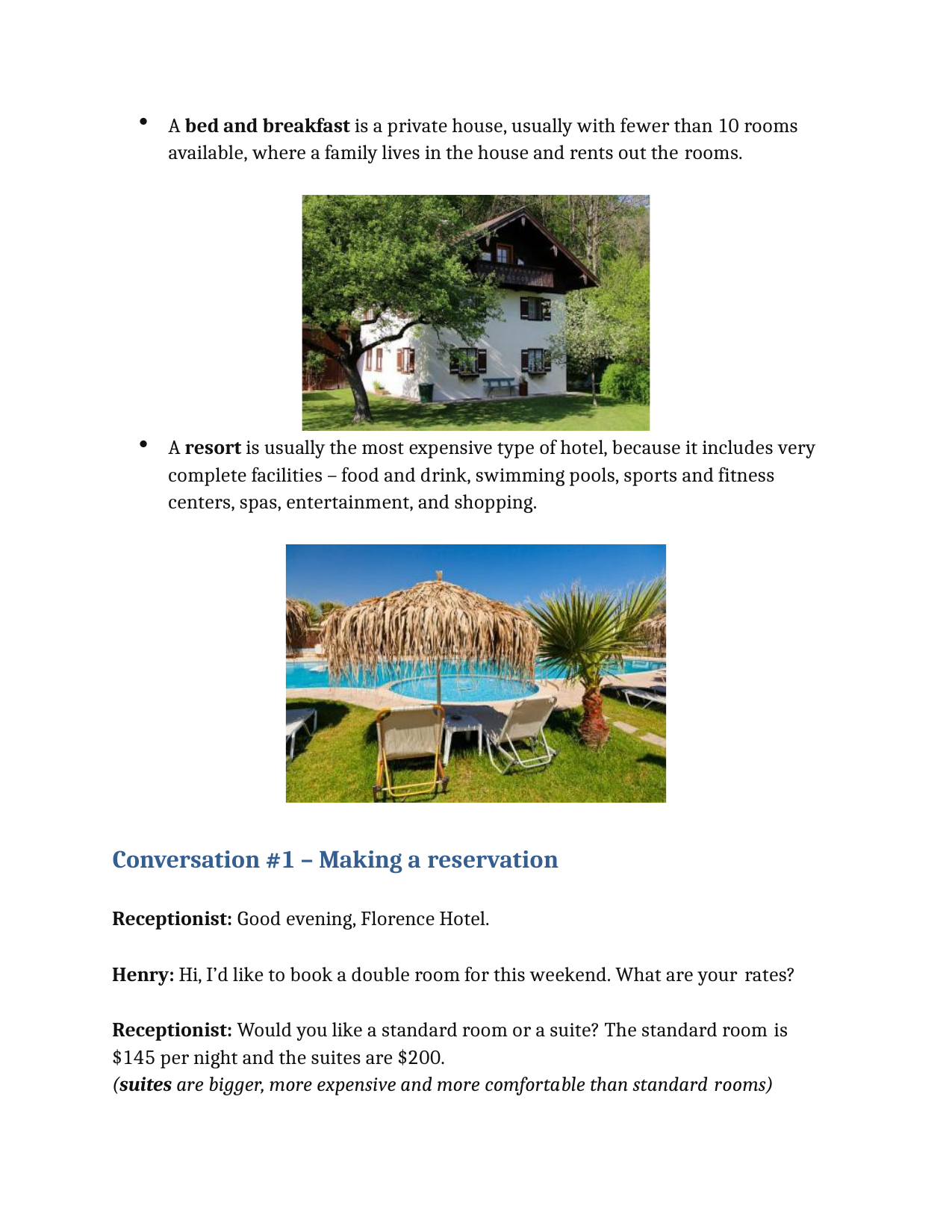

A bed and breakfast is a private house, usually with fewer than 10 rooms  available, where a family lives in the house and rents out the rooms.

A resort is usually the most expensive type of hotel, because it includes very  complete facilities – food and drink, swimming pools, sports and fitness  centers, spas, entertainment, and shopping.

Conversation #1 – Making a reservation

Receptionist: Good evening, Florence Hotel.

Henry: Hi, I’d like to book a double room for this weekend. What are your rates?

Receptionist: Would you like a standard room or a suite? The standard room is
$145 per night and the suites are $200.
(suites are bigger, more expensive and more comfortable than standard rooms)